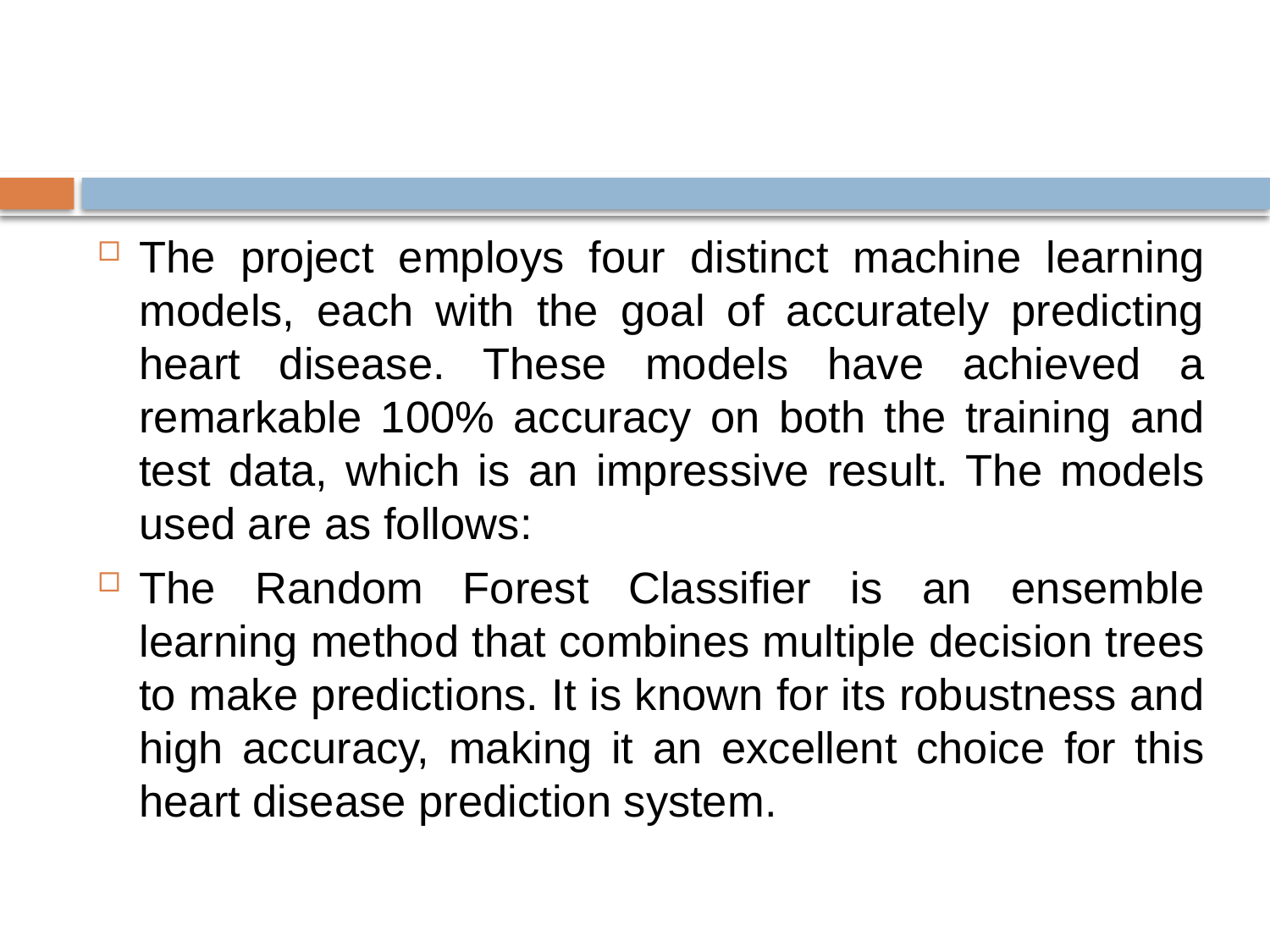

#
The project employs four distinct machine learning models, each with the goal of accurately predicting heart disease. These models have achieved a remarkable 100% accuracy on both the training and test data, which is an impressive result. The models used are as follows:
The Random Forest Classifier is an ensemble learning method that combines multiple decision trees to make predictions. It is known for its robustness and high accuracy, making it an excellent choice for this heart disease prediction system.